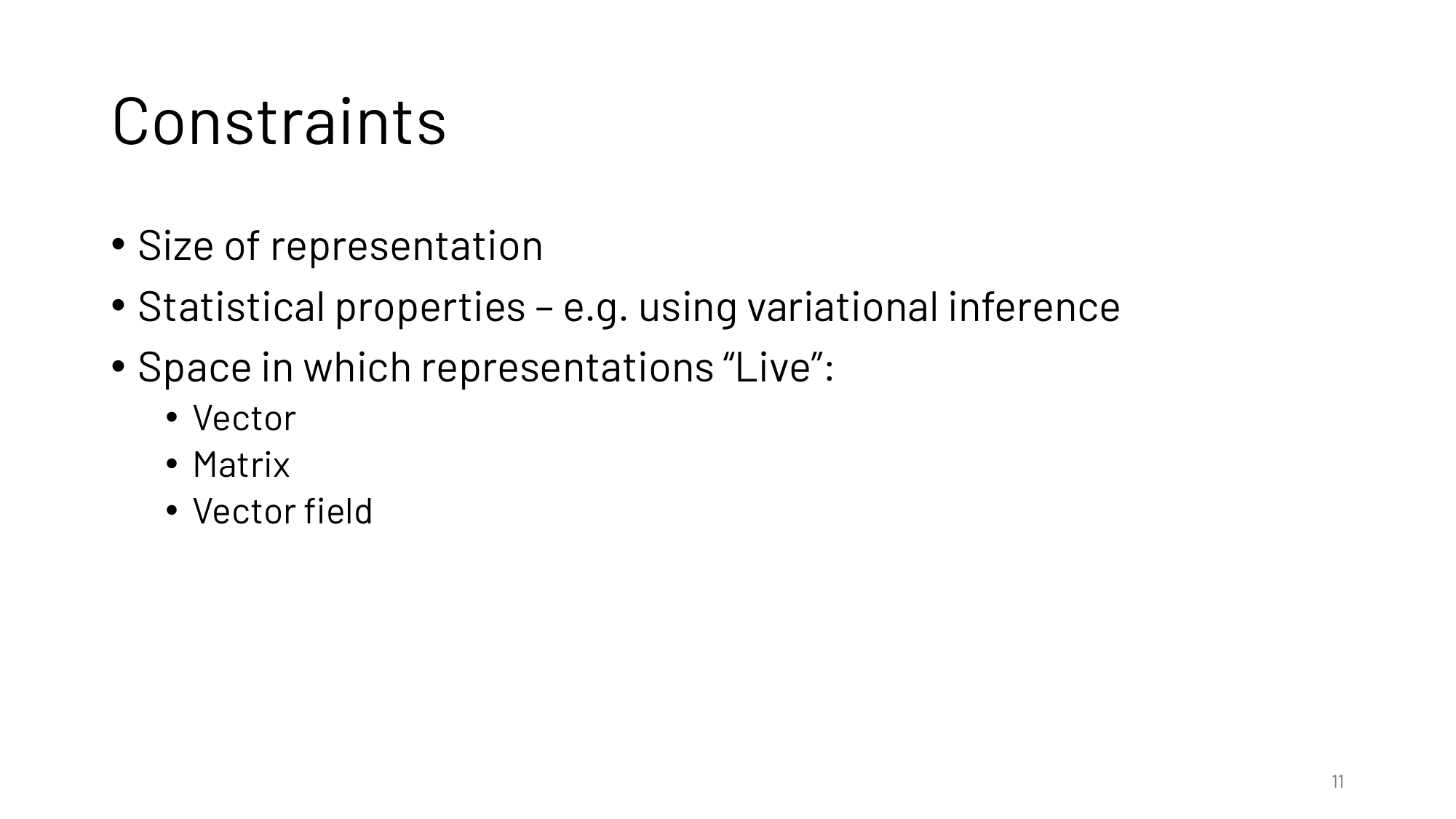

# Constraints
Size of representation
Statistical properties – e.g. using variational inference
Space in which representations “Live”:
Vector
Matrix
Vector field
11